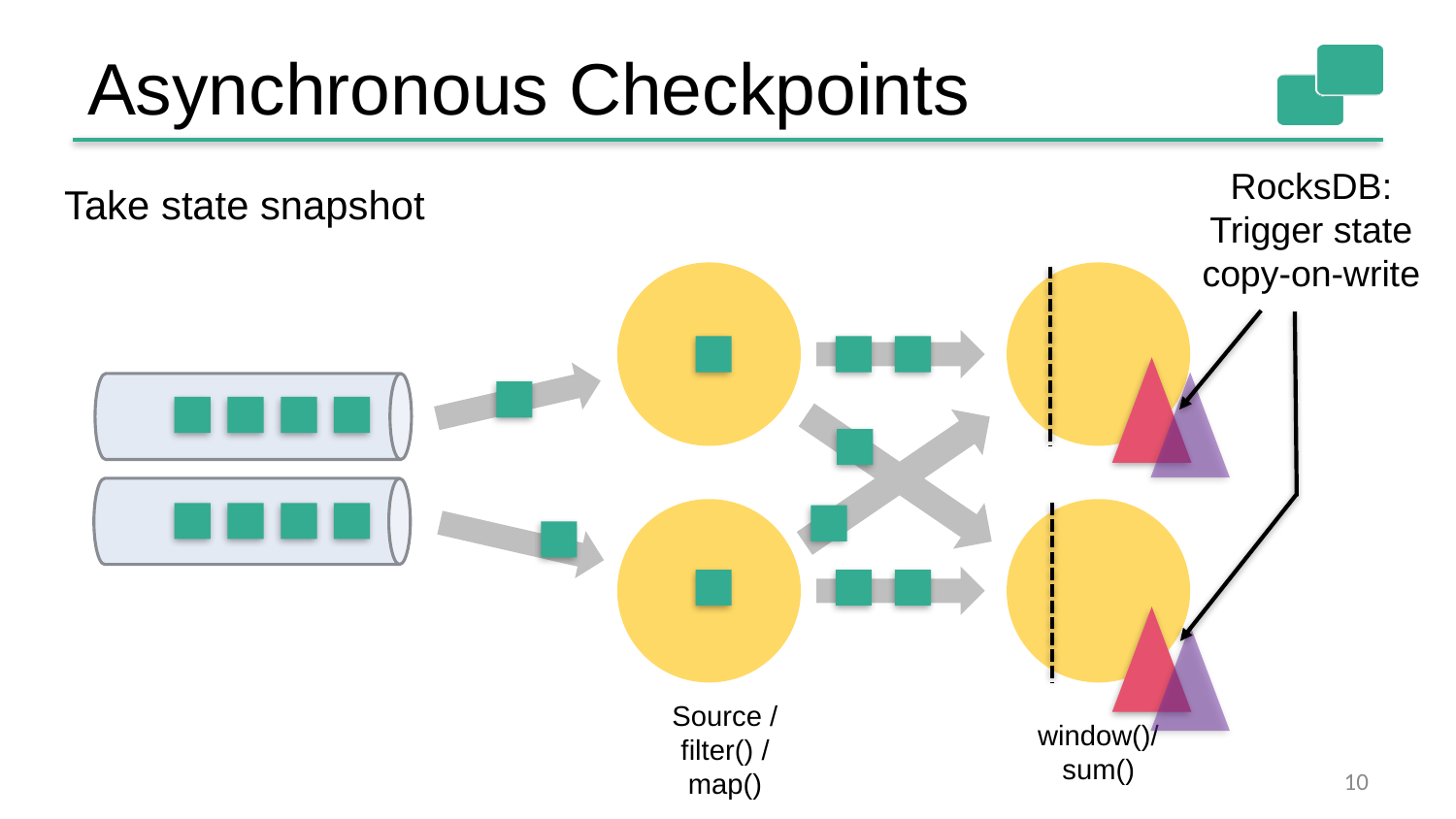

# Asynchronous Checkpoints
RocksDB:
Trigger state
copy-on-write
Take state snapshot

Source /
filter() /
map()
window()/
sum()
10